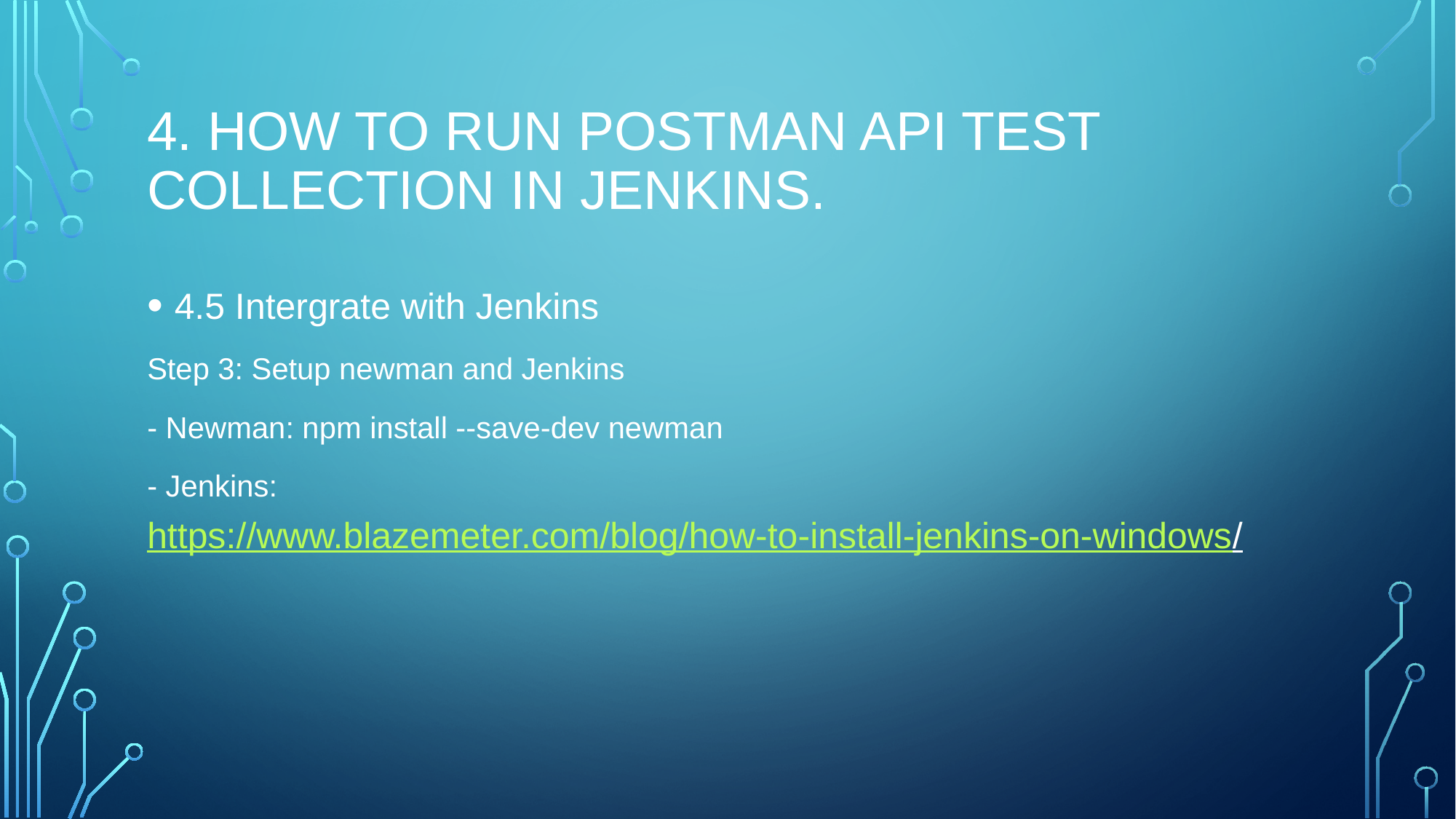

# 4. HOW TO RUN POSTMAN API TEST COLLECTIon IN JENKINS.
4.5 Intergrate with Jenkins
Step 3: Setup newman and Jenkins
- Newman: npm install --save-dev newman
- Jenkins: https://www.blazemeter.com/blog/how-to-install-jenkins-on-windows/